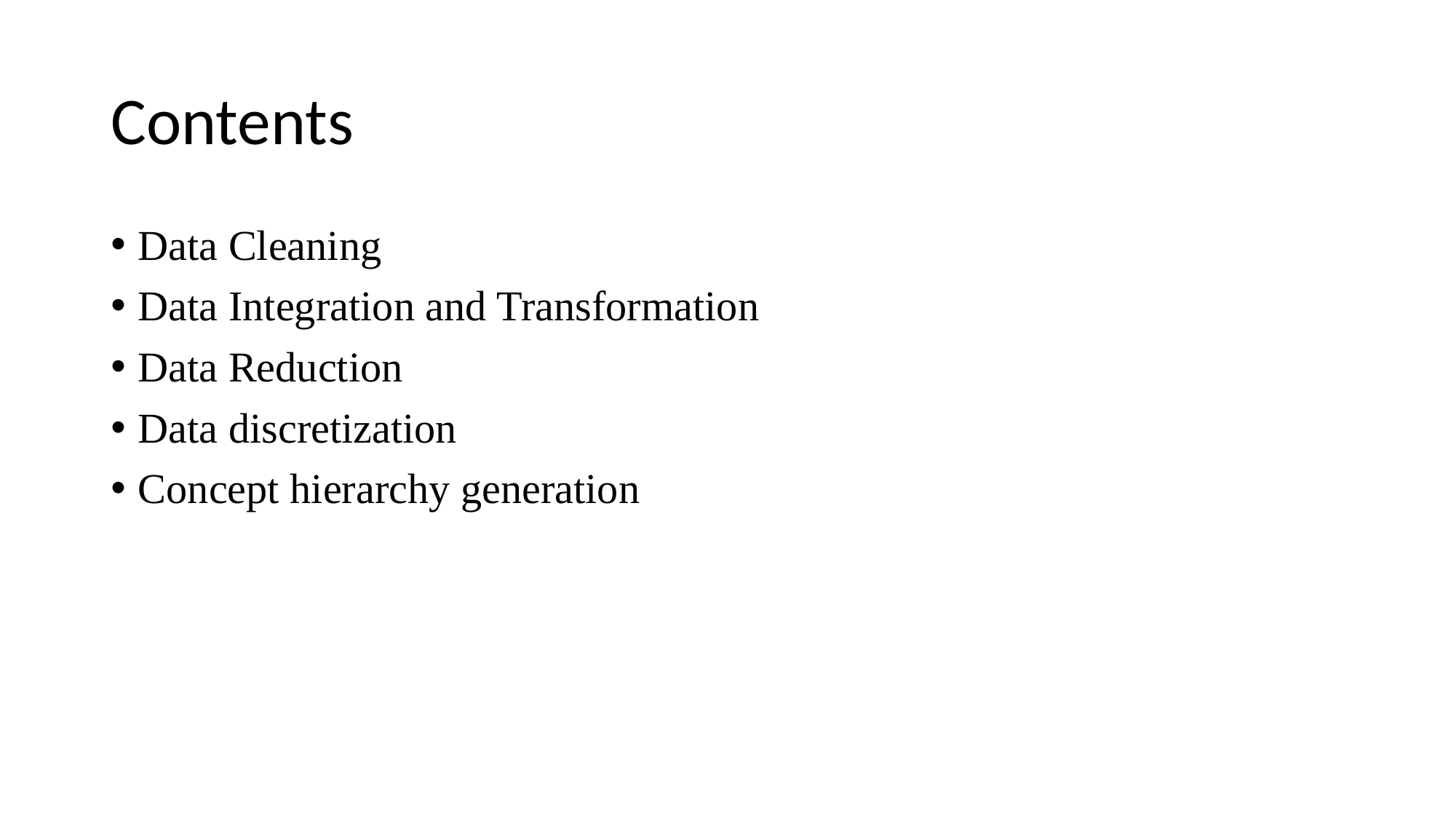

# Contents
Data Cleaning
Data Integration and Transformation
Data Reduction
Data discretization
Concept hierarchy generation